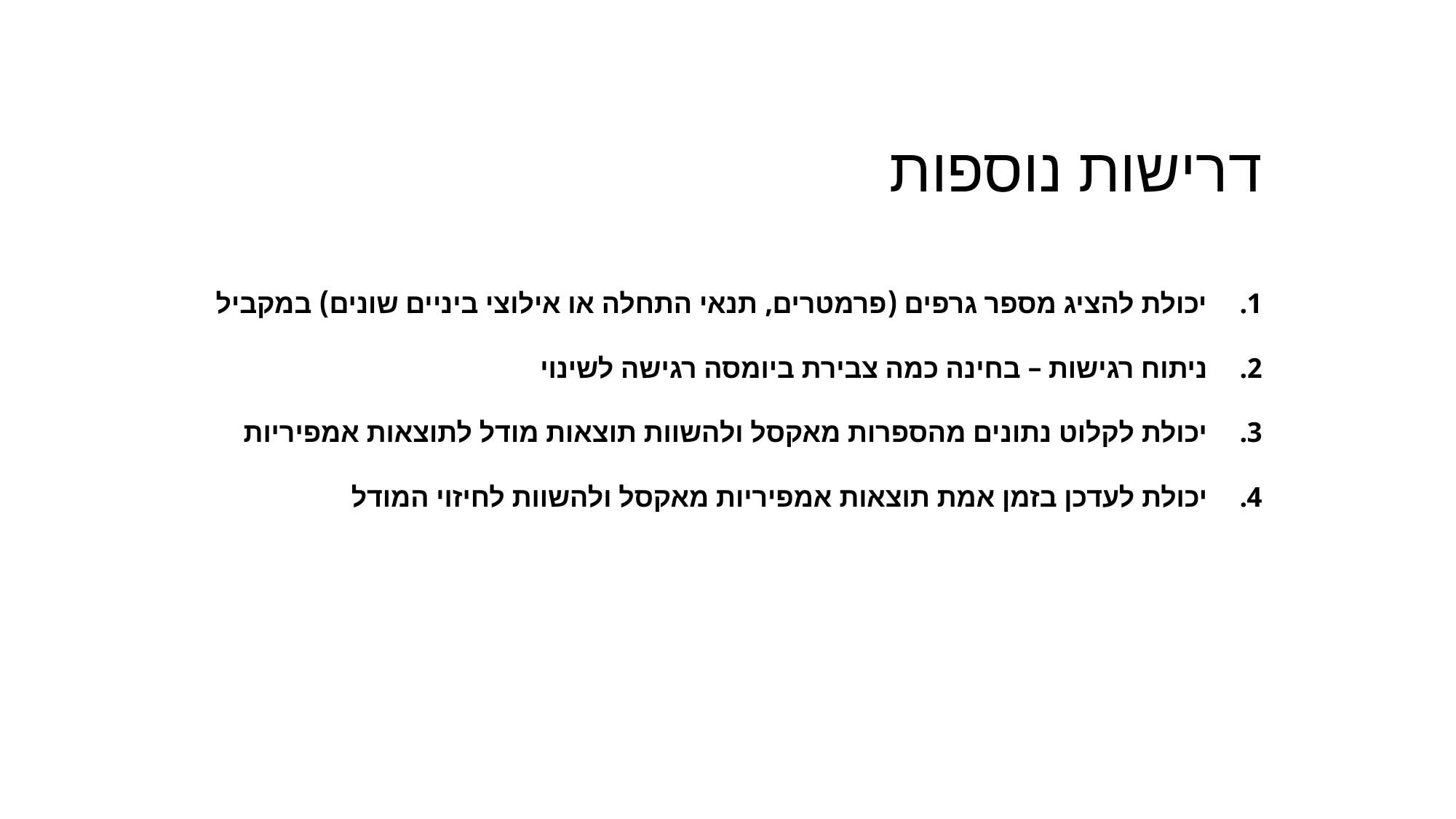

# דרישות נוספות
יכולת להציג מספר גרפים (פרמטרים, תנאי התחלה או אילוצי ביניים שונים) במקביל
ניתוח רגישות – בחינה כמה צבירת ביומסה רגישה לשינוי
יכולת לקלוט נתונים מהספרות מאקסל ולהשוות תוצאות מודל לתוצאות אמפיריות
יכולת לעדכן בזמן אמת תוצאות אמפיריות מאקסל ולהשוות לחיזוי המודל